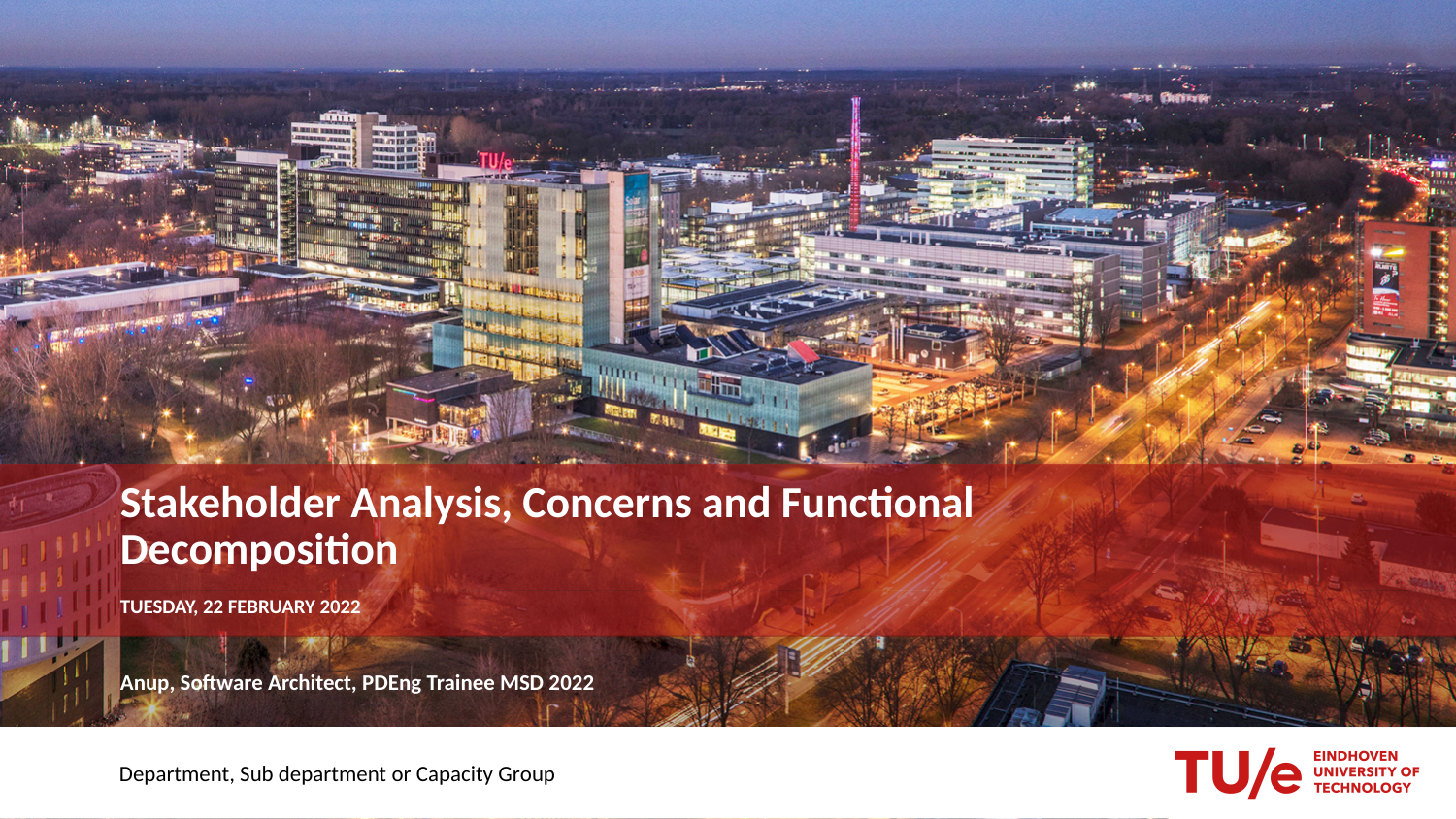

# Stakeholder Analysis, Concerns and Functional Decomposition
Tuesday, 22 February 2022
Anup, Software Architect, PDEng Trainee MSD 2022
Department, Sub department or Capacity Group